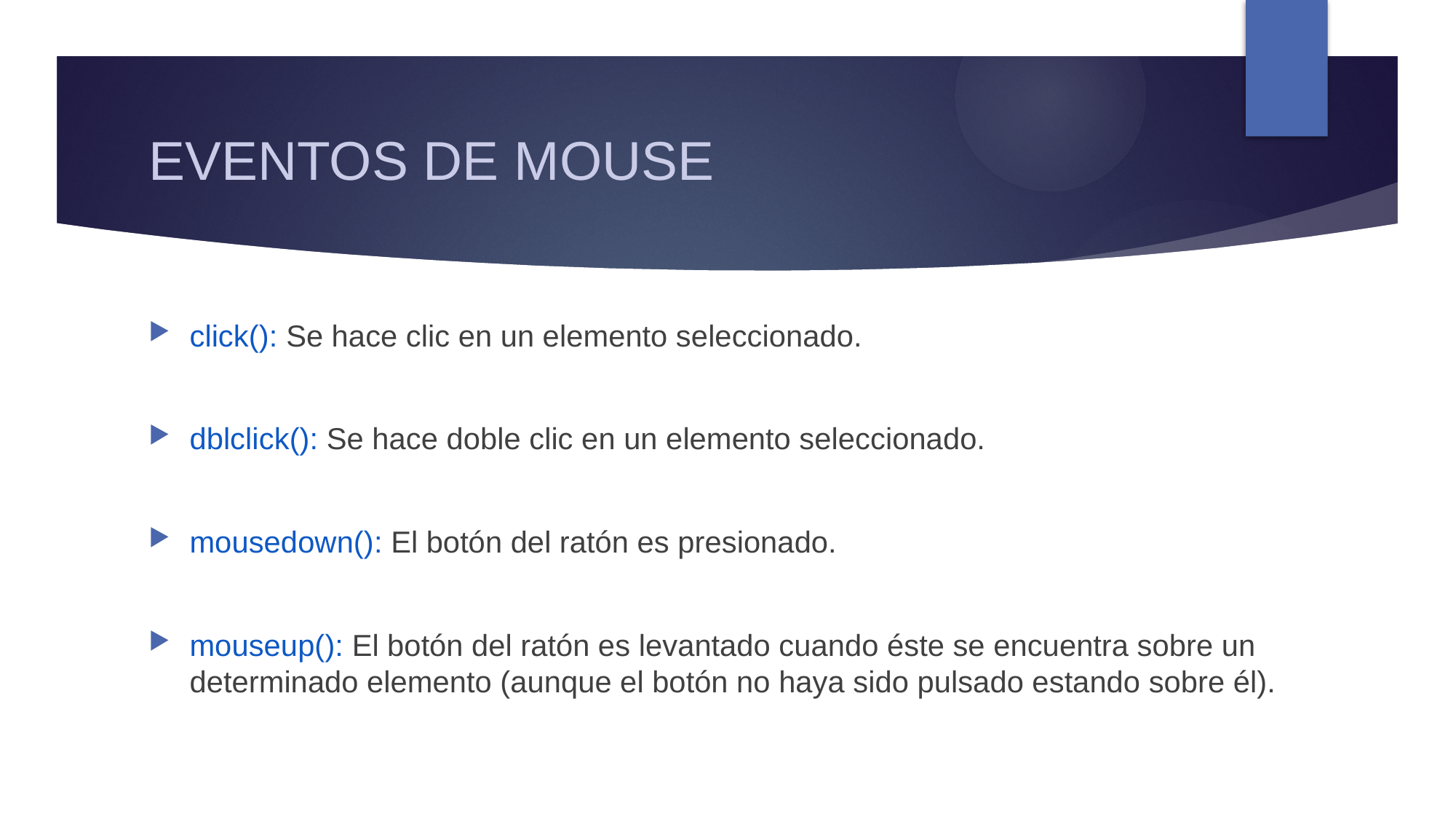

# EVENTOS DE MOUSE
click(): Se hace clic en un elemento seleccionado.

dblclick(): Se hace doble clic en un elemento seleccionado.

mousedown(): El botón del ratón es presionado.

mouseup(): El botón del ratón es levantado cuando éste se encuentra sobre un determinado elemento (aunque el botón no haya sido pulsado estando sobre él).